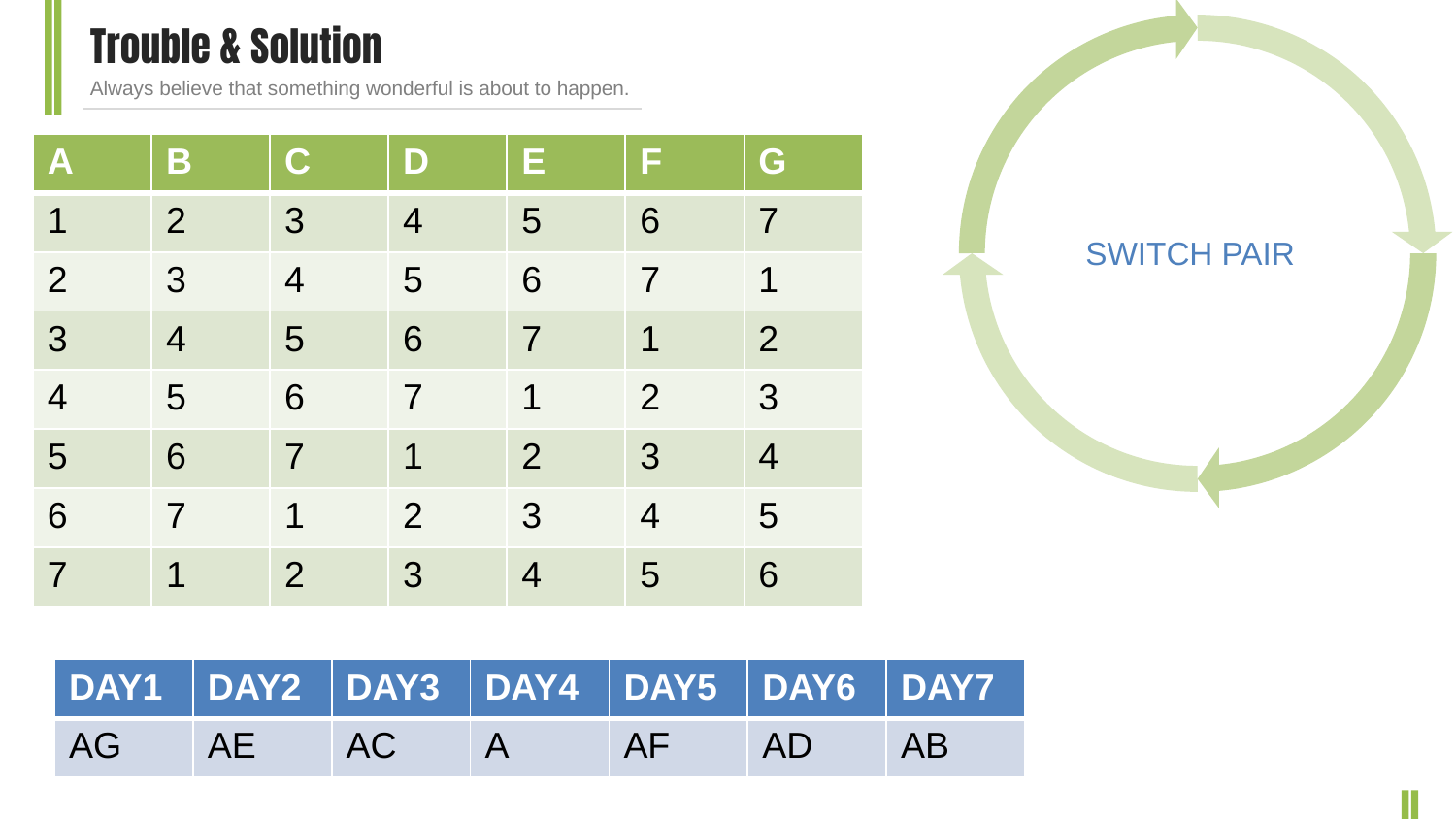

Trouble & Solution
Always believe that something wonderful is about to happen.
| A | B | C | D | E | F | G |
| --- | --- | --- | --- | --- | --- | --- |
| 1 | 2 | 3 | 4 | 5 | 6 | 7 |
| 2 | 3 | 4 | 5 | 6 | 7 | 1 |
| 3 | 4 | 5 | 6 | 7 | 1 | 2 |
| 4 | 5 | 6 | 7 | 1 | 2 | 3 |
| 5 | 6 | 7 | 1 | 2 | 3 | 4 |
| 6 | 7 | 1 | 2 | 3 | 4 | 5 |
| 7 | 1 | 2 | 3 | 4 | 5 | 6 |
Lorem
SWITCH PAIR
| DAY1 | DAY2 | DAY3 | DAY4 | DAY5 | DAY6 | DAY7 |
| --- | --- | --- | --- | --- | --- | --- |
| AG | AE | AC | A | AF | AD | AB |